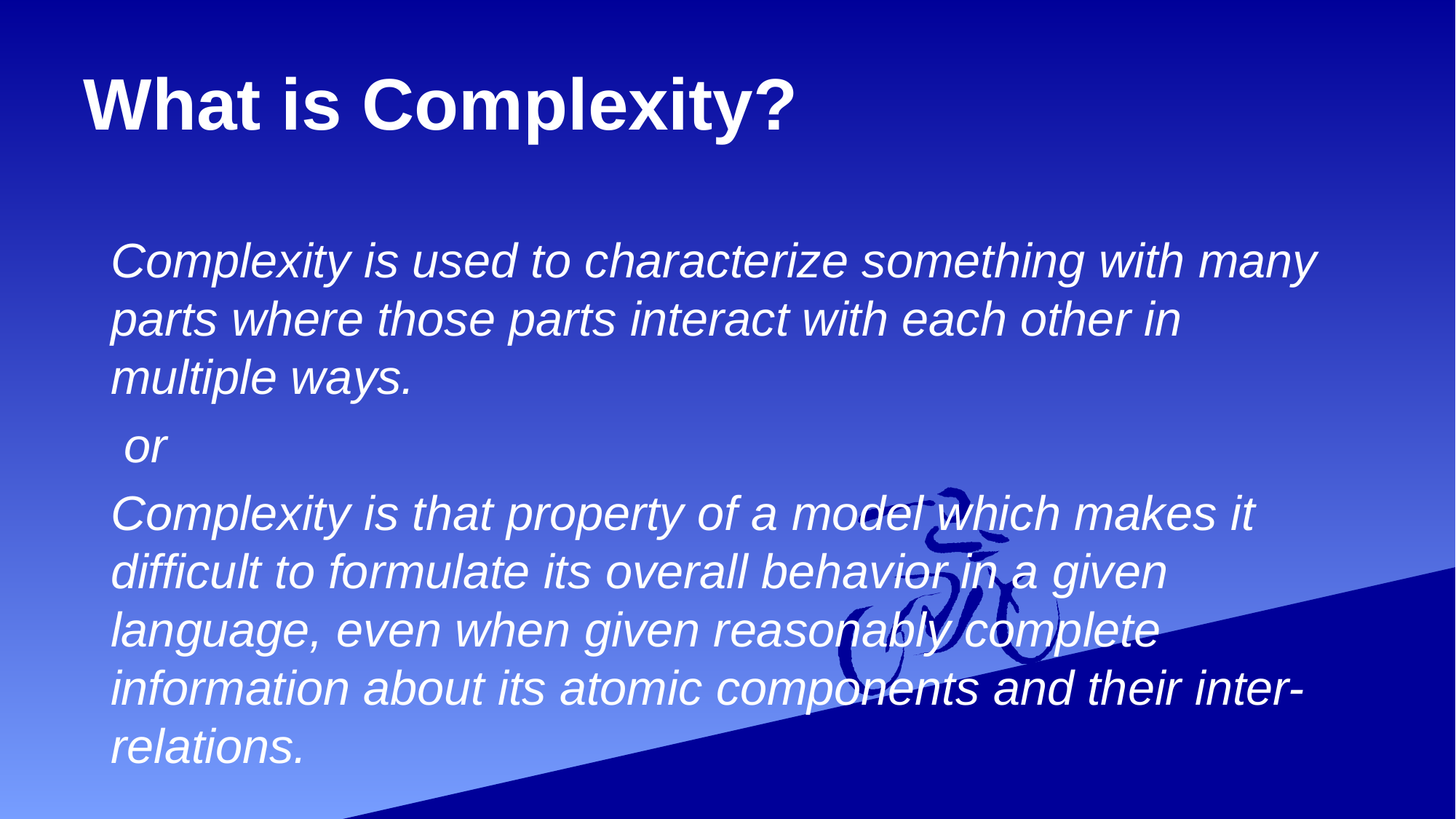

# What is Complexity?
Complexity is used to characterize something with many parts where those parts interact with each other in multiple ways.
 or
Complexity is that property of a model which makes it difficult to formulate its overall behavior in a given language, even when given reasonably complete information about its atomic components and their inter-relations.